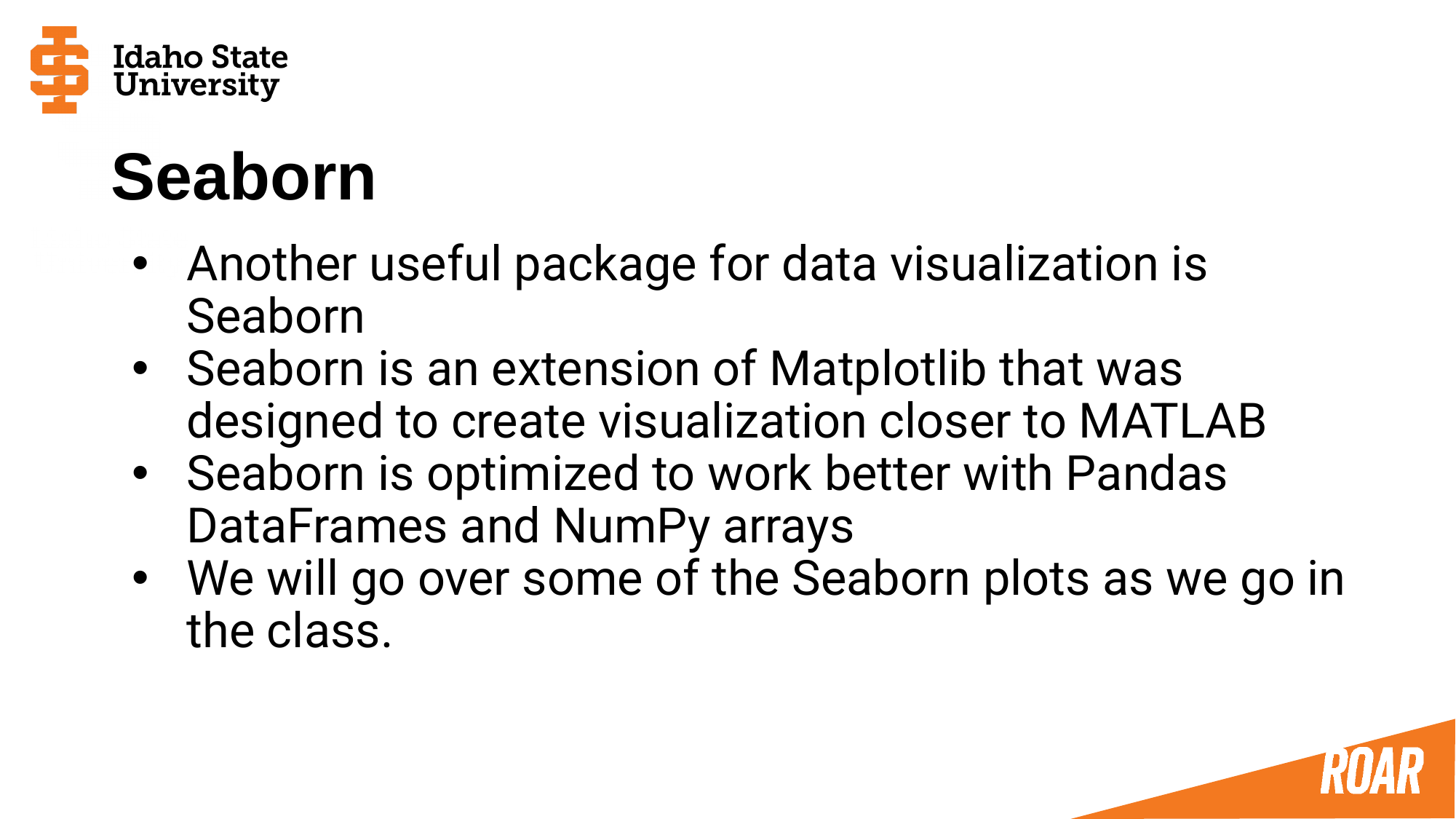

# Seaborn
Another useful package for data visualization is Seaborn
Seaborn is an extension of Matplotlib that was designed to create visualization closer to MATLAB
Seaborn is optimized to work better with Pandas DataFrames and NumPy arrays
We will go over some of the Seaborn plots as we go in the class.